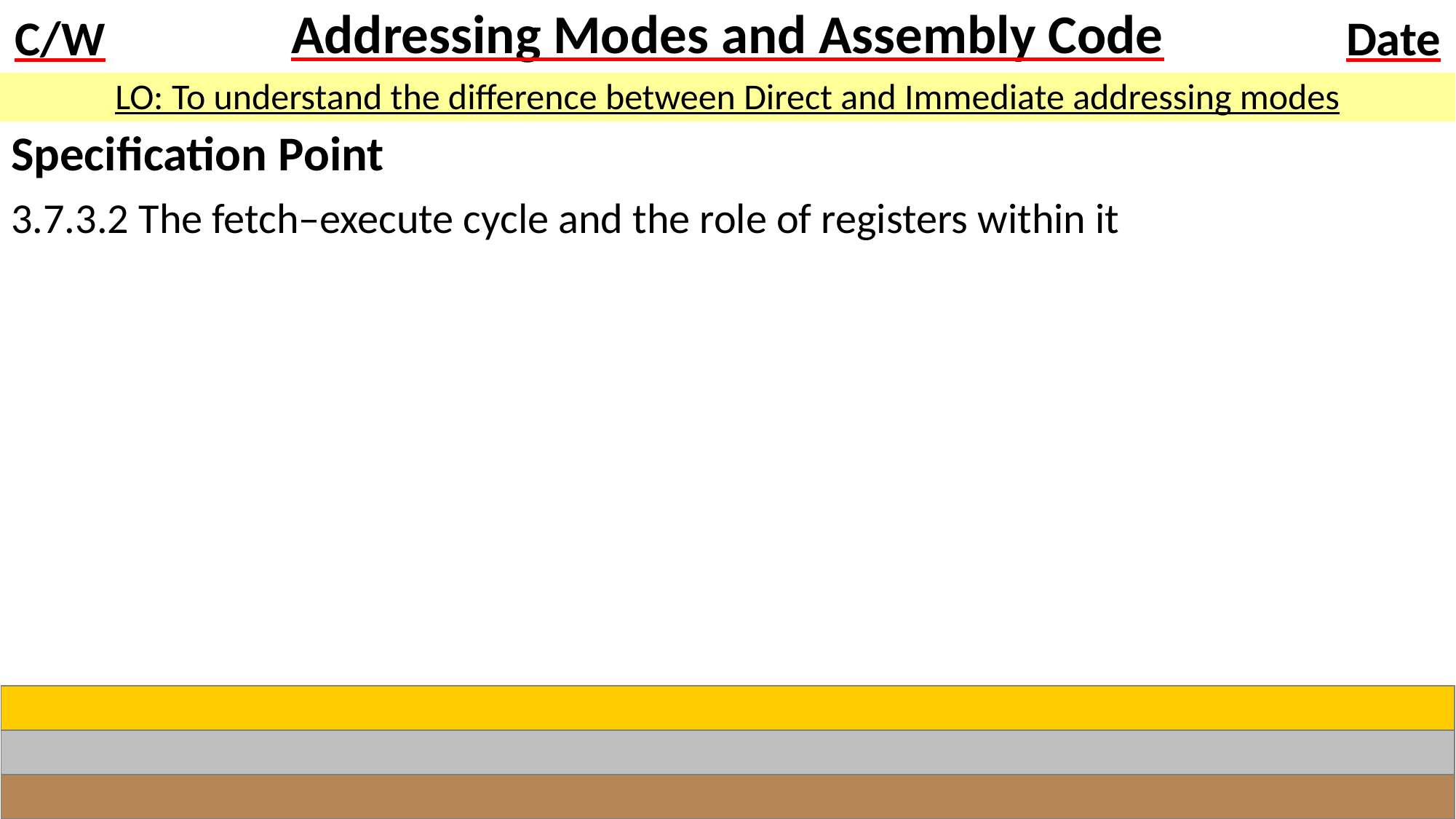

# Addressing Modes and Assembly Code
LO: To understand the difference between Direct and Immediate addressing modes
Specification Point
3.7.3.2 The fetch–execute cycle and the role of registers within it